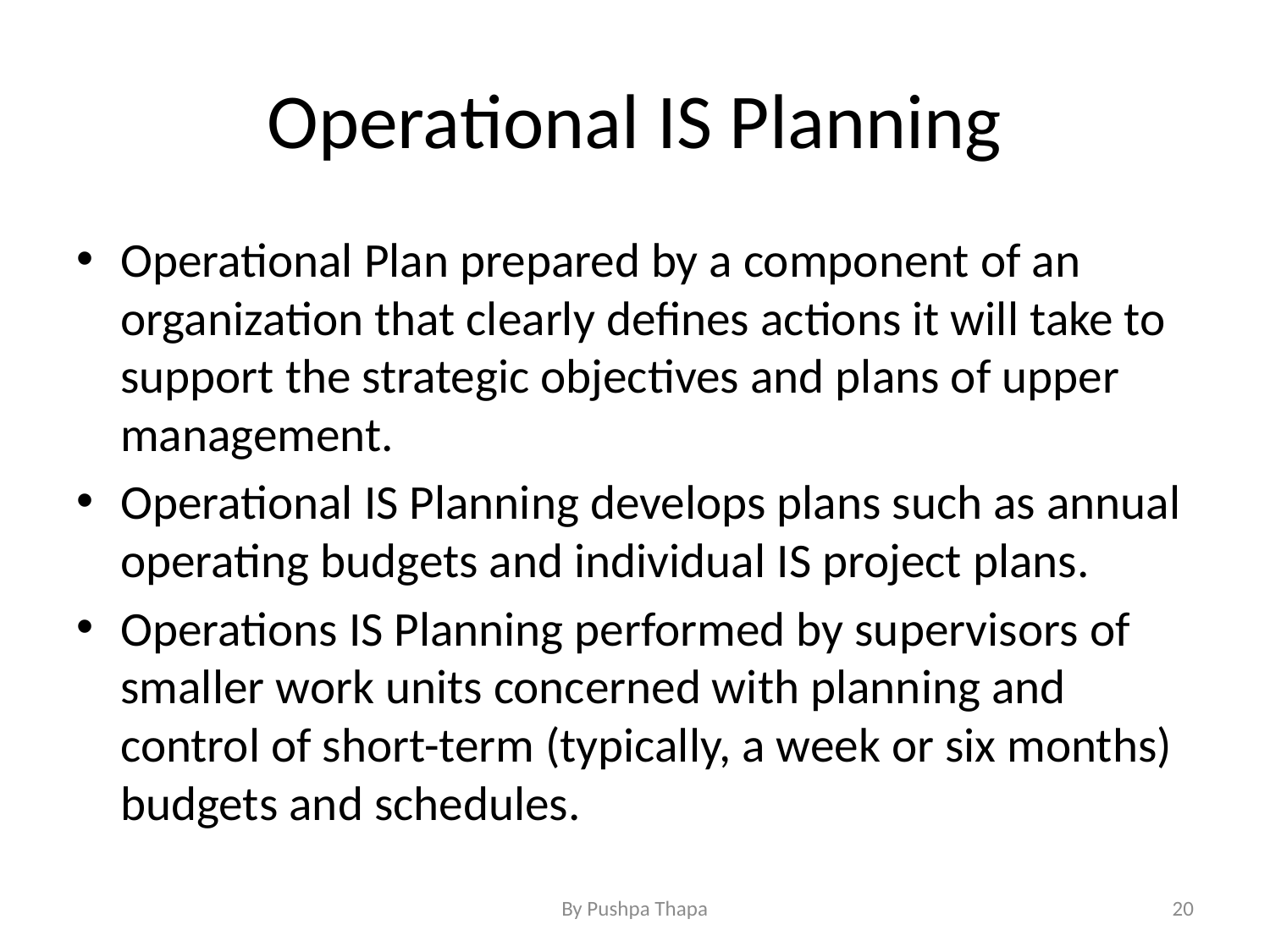

# Operational IS Planning
Operational Plan prepared by a component of an organization that clearly defines actions it will take to support the strategic objectives and plans of upper management.
Operational IS Planning develops plans such as annual operating budgets and individual IS project plans.
Operations IS Planning performed by supervisors of smaller work units concerned with planning and control of short-term (typically, a week or six months) budgets and schedules.

By Pushpa Thapa
20